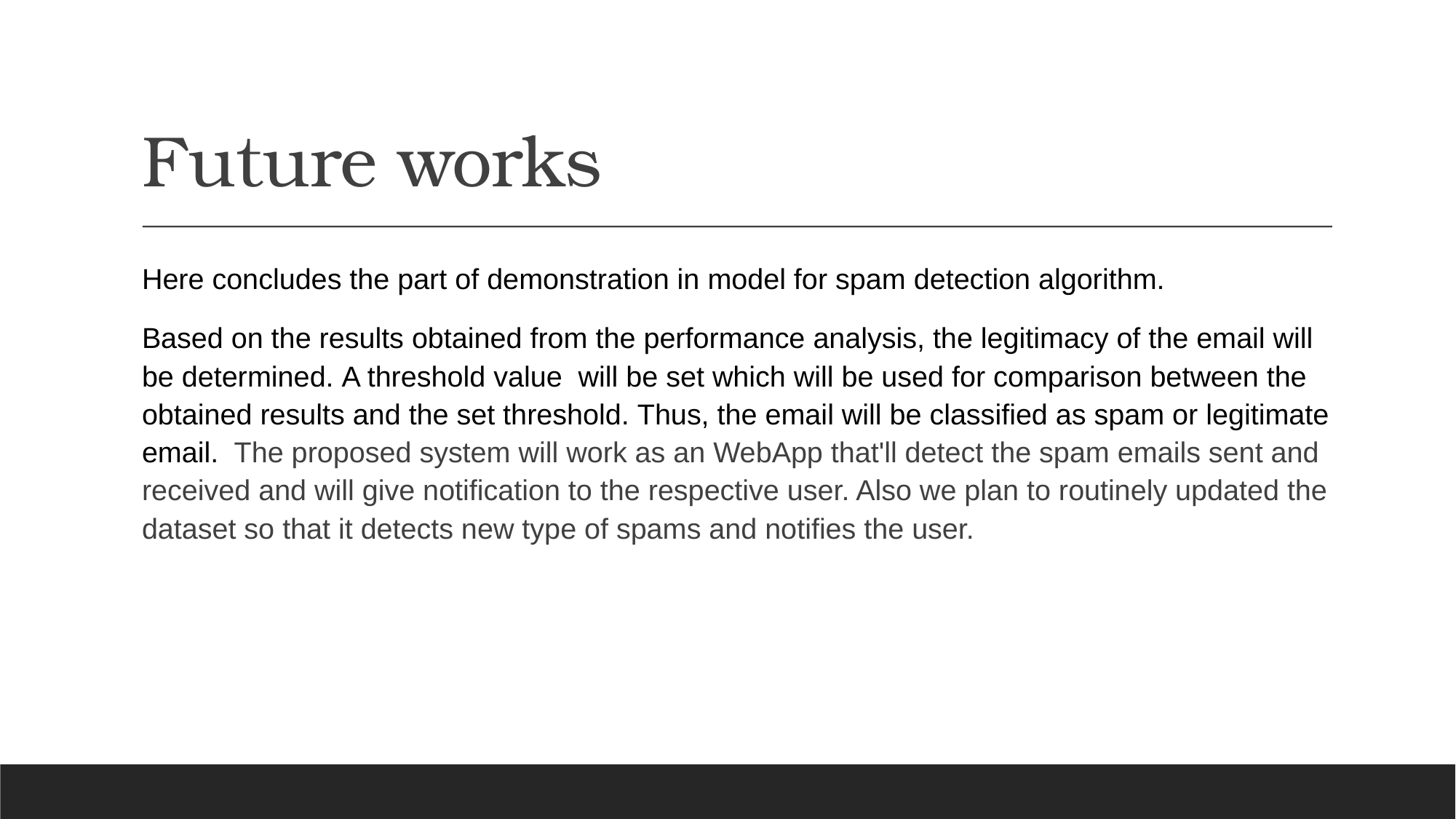

# Future works
Here concludes the part of demonstration in model for spam detection algorithm.
Based on the results obtained from the performance analysis, the legitimacy of the email will be determined. A threshold value  will be set which will be used for comparison between the obtained results and the set threshold. Thus, the email will be classified as spam or legitimate email.  The proposed system will work as an WebApp that'll detect the spam emails sent and received and will give notification to the respective user. Also we plan to routinely updated the dataset so that it detects new type of spams and notifies the user.